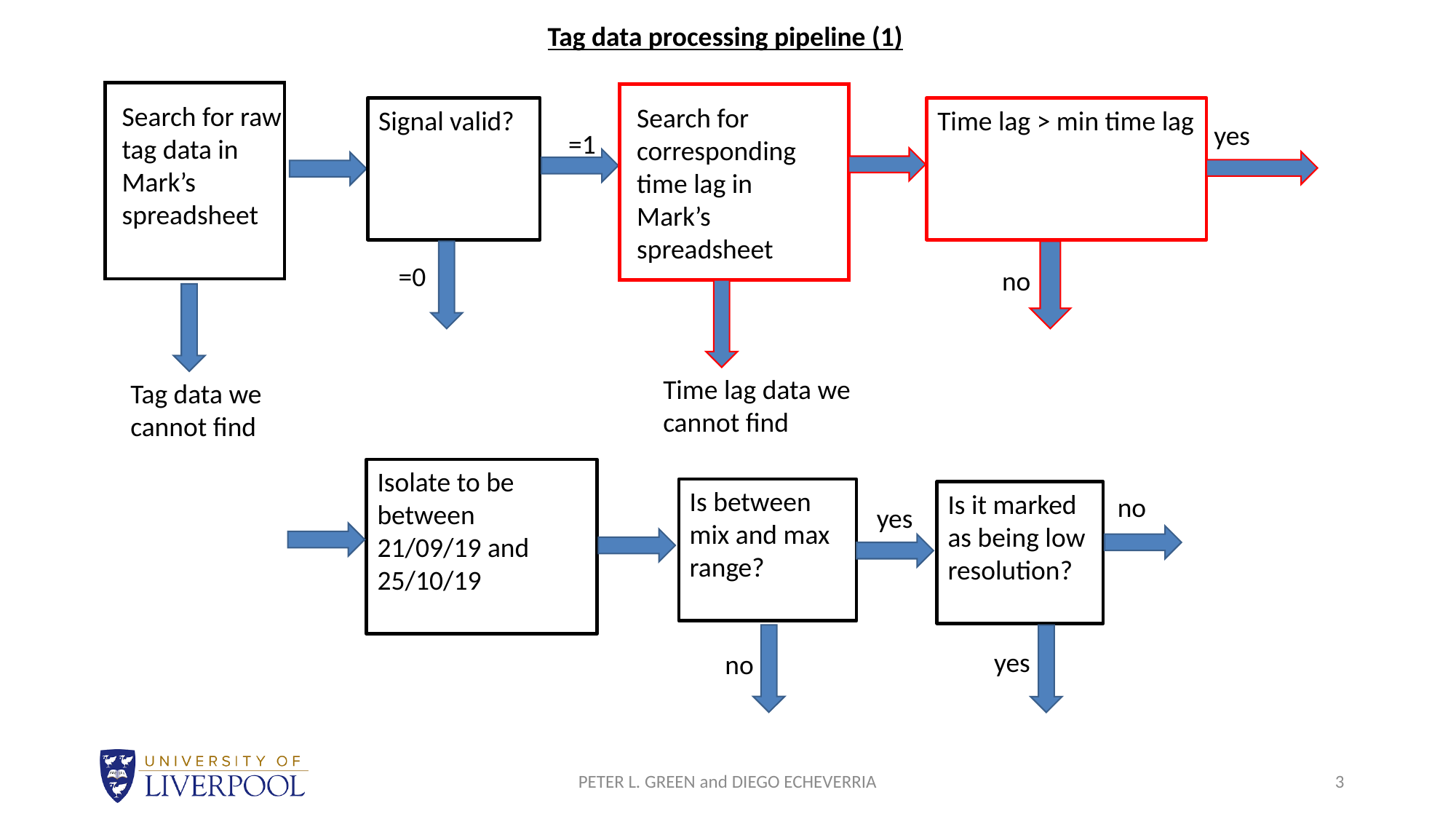

Tag data processing pipeline (1)

Search for raw tag data in Mark’s spreadsheet

Search for corresponding time lag in Mark’s spreadsheet

Signal valid?

Time lag > min time lag

yes
=1

=0
no

Time lag data we
cannot find
Tag data we
cannot find
Isolate to be between
21/09/19 and 25/10/19

Is between mix and max range?

Is it marked as being low resolution?

no
yes

yes
no
PETER L. GREEN and DIEGO ECHEVERRIA
3